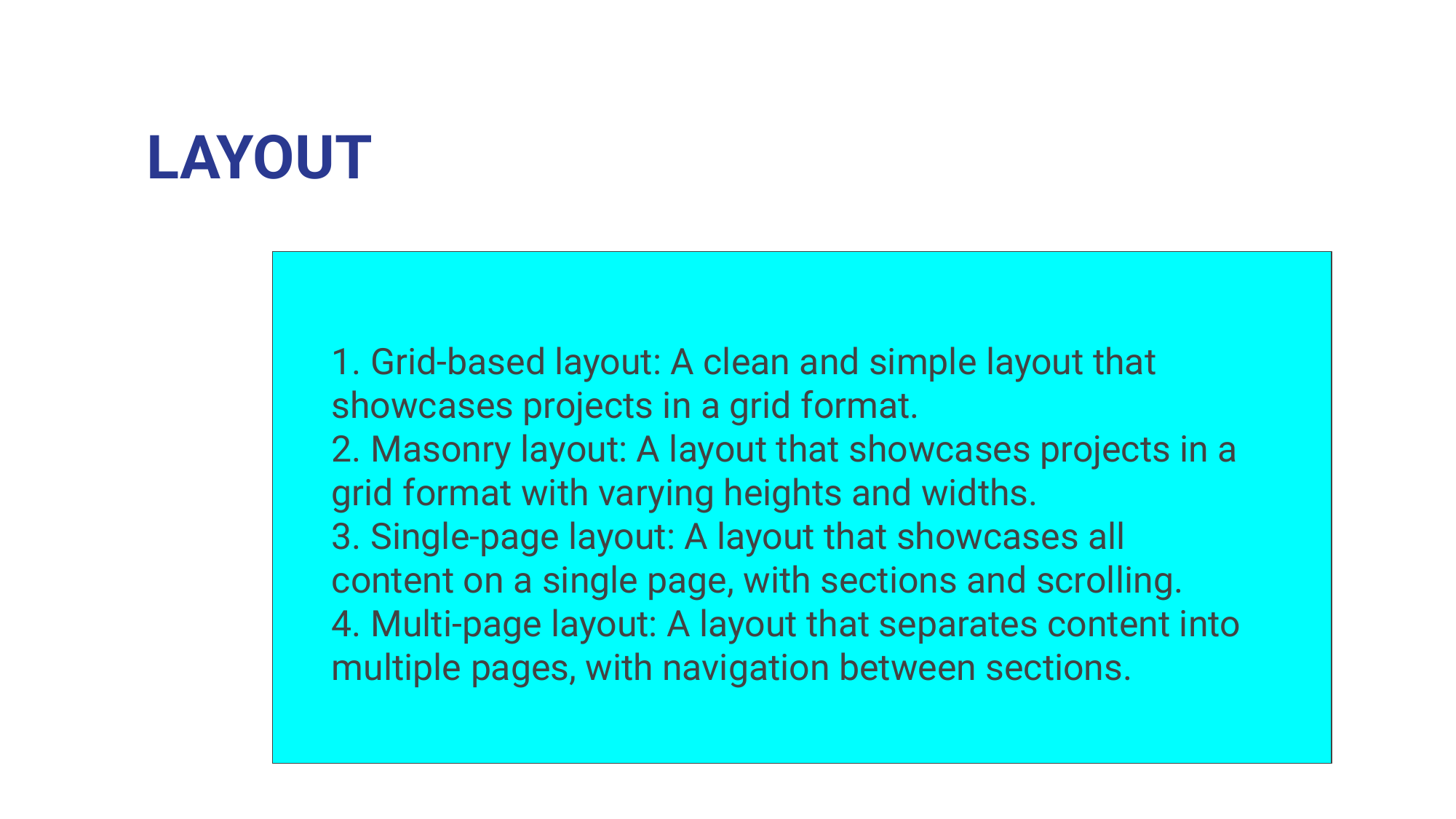

# LAYOUT

1. Grid-based layout: A clean and simple layout that showcases projects in a grid format.
2. Masonry layout: A layout that showcases projects in a grid format with varying heights and widths.
3. Single-page layout: A layout that showcases all content on a single page, with sections and scrolling.
4. Multi-page layout: A layout that separates content into multiple pages, with navigation between sections.